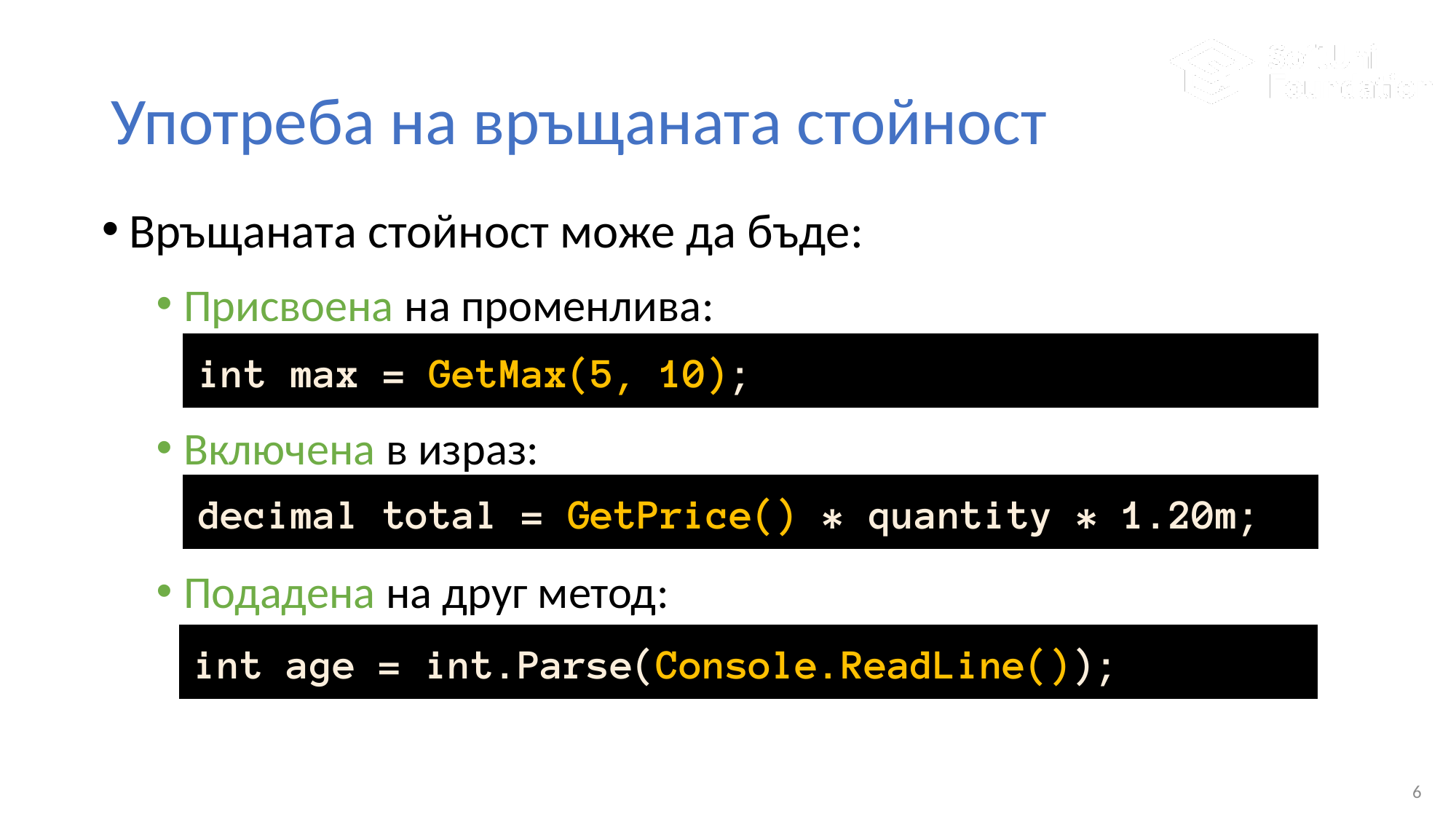

# Употреба на връщаната стойност
Връщаната стойност може да бъде:
Присвоена на променлива:

Включена в израз:

Подадена на друг метод:
int max = GetMax(5, 10);
decimal total = GetPrice() * quantity * 1.20m;
int age = int.Parse(Console.ReadLine());
6